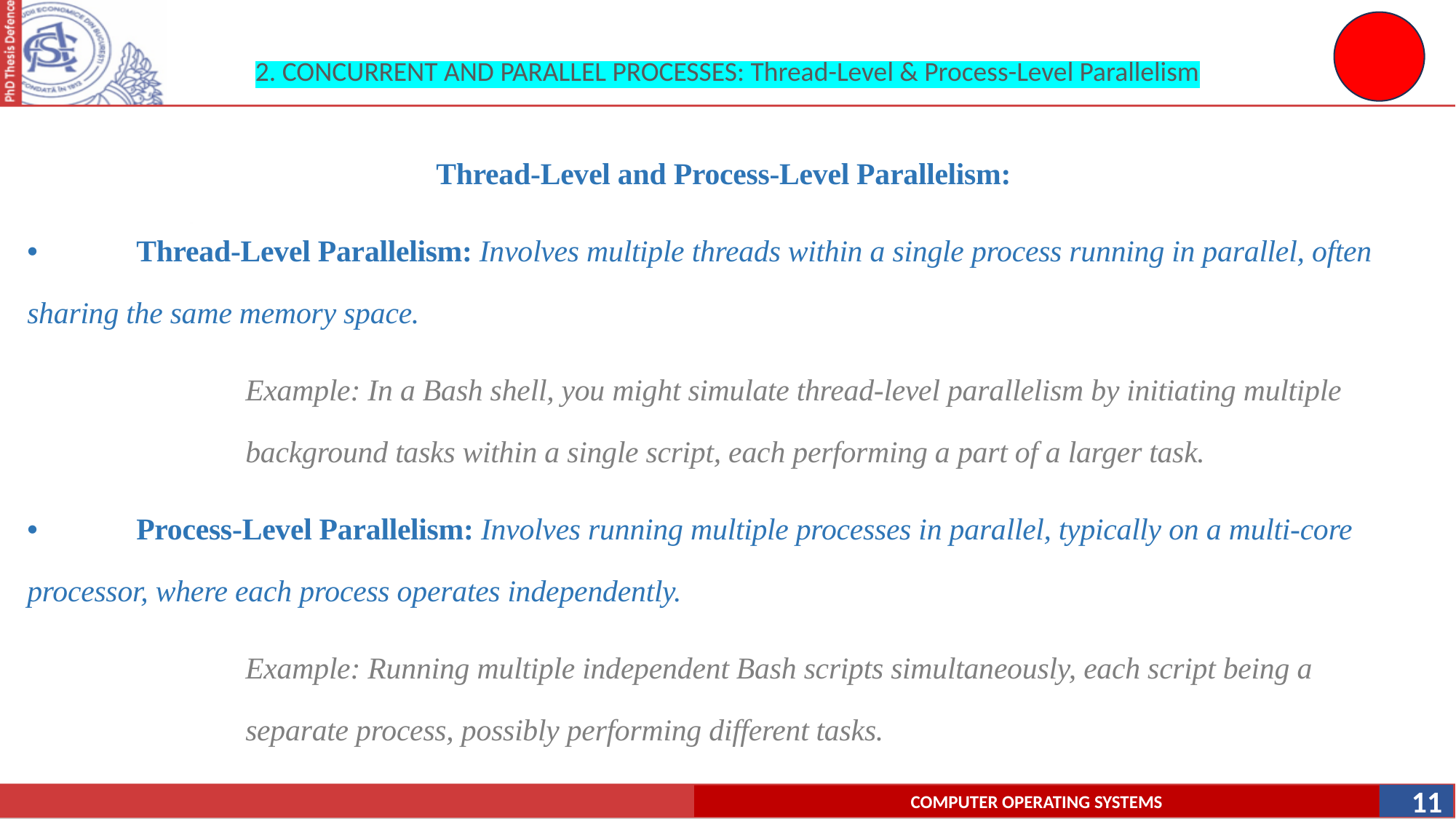

# 2. CONCURRENT AND PARALLEL PROCESSES: Thread-Level & Process-Level Parallelism
Thread-Level and Process-Level Parallelism:
•	Thread-Level Parallelism: Involves multiple threads within a single process running in parallel, often sharing the same memory space.
		Example: In a Bash shell, you might simulate thread-level parallelism by initiating multiple 		background tasks within a single script, each performing a part of a larger task.
•	Process-Level Parallelism: Involves running multiple processes in parallel, typically on a multi-core processor, where each process operates independently.
		Example: Running multiple independent Bash scripts simultaneously, each script being a 			separate process, possibly performing different tasks.

11
COMPUTER OPERATING SYSTEMS